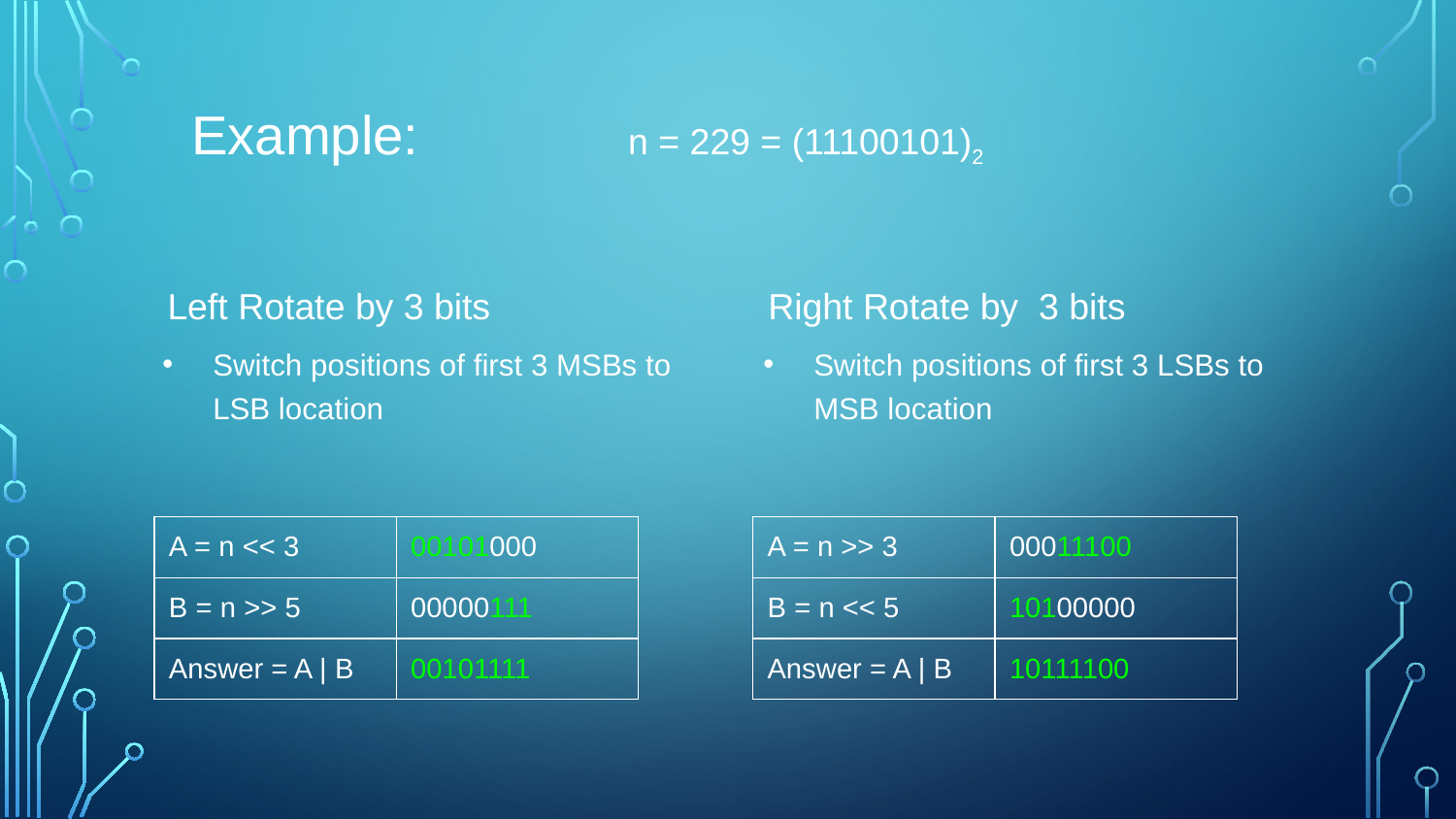

Example: 		n = 229 = (11100101)2
Left Rotate by 3 bits
Right Rotate by  3 bits
Switch positions of first 3 MSBs to LSB location
Switch positions of first 3 LSBs to MSB location

| A = n << 3 | 00101000 |
| --- | --- |
| B = n >> 5 | 00000111 |
| Answer = A | B | 00101111 |
| A = n >> 3 | 00011100 |
| --- | --- |
| B = n << 5 | 10100000 |
| Answer = A | B | 10111100 |